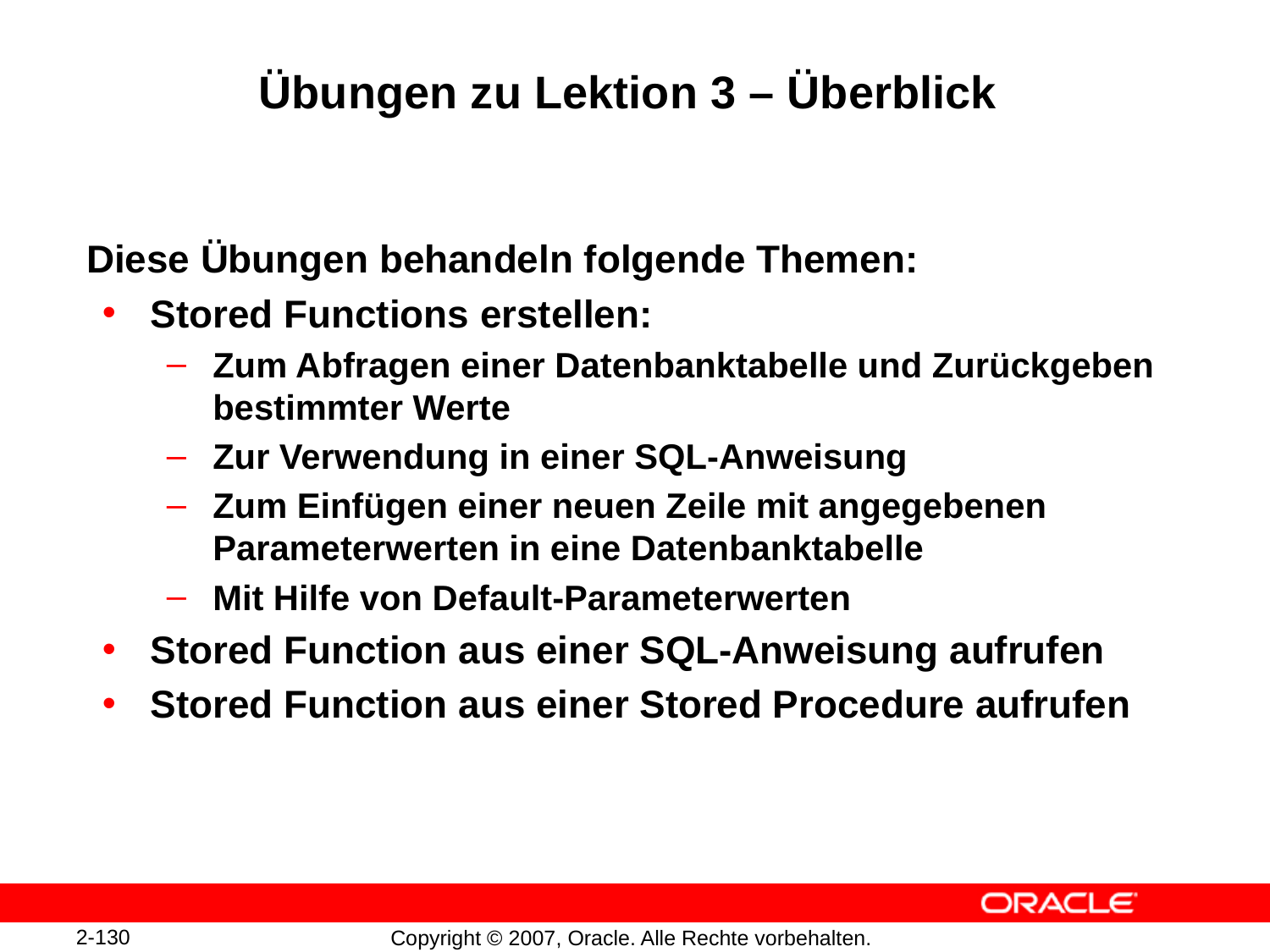

# Übungen zu Lektion 3 – Überblick
Diese Übungen behandeln folgende Themen:
Stored Functions erstellen:
Zum Abfragen einer Datenbanktabelle und Zurückgeben bestimmter Werte
Zur Verwendung in einer SQL-Anweisung
Zum Einfügen einer neuen Zeile mit angegebenen Parameterwerten in eine Datenbanktabelle
Mit Hilfe von Default-Parameterwerten
Stored Function aus einer SQL-Anweisung aufrufen
Stored Function aus einer Stored Procedure aufrufen